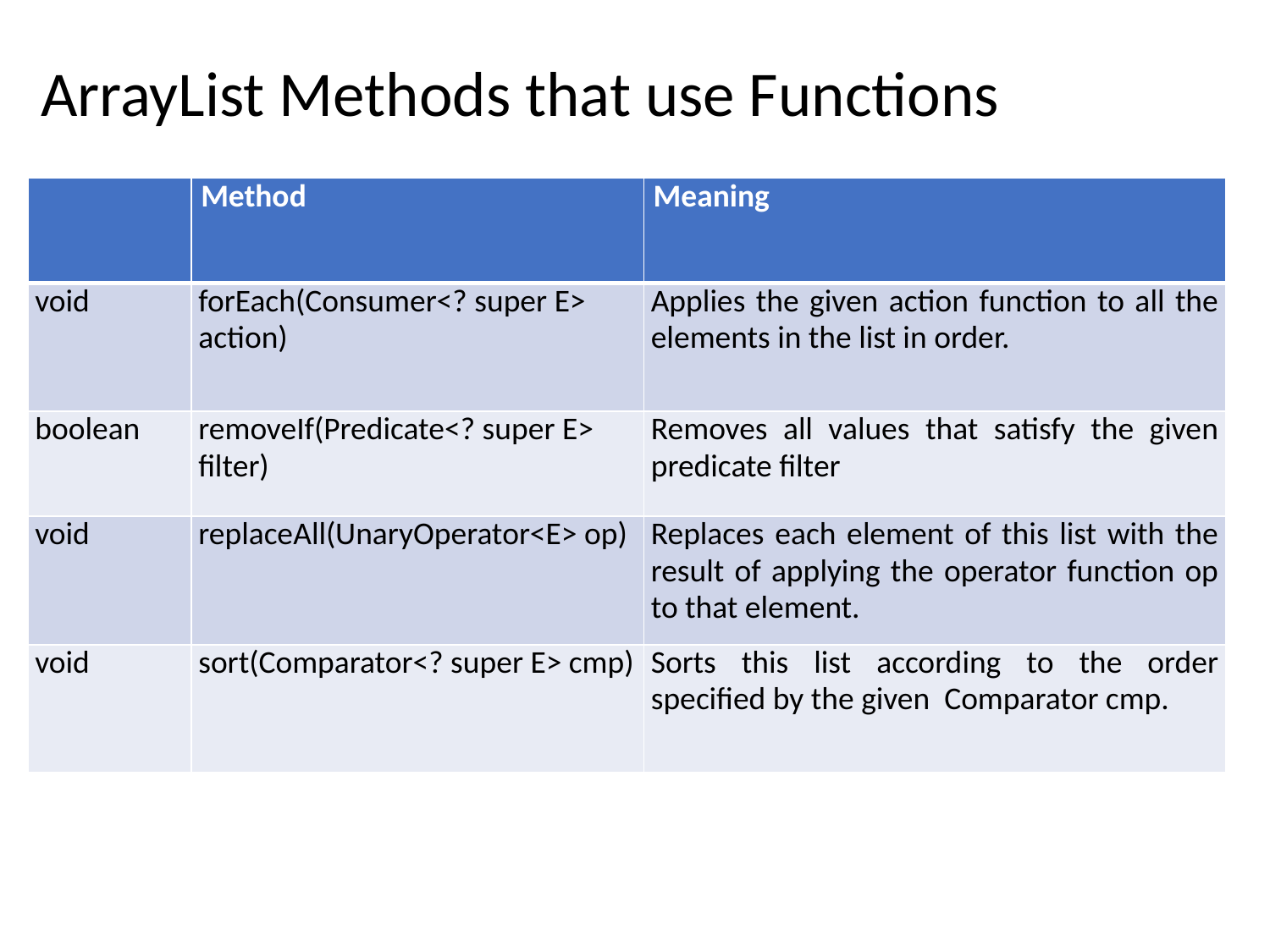

ArrayList Methods that use Functions
|  | Method | Meaning |
| --- | --- | --- |
| void | forEach(Consumer<? super E> action) | Applies the given action function to all the elements in the list in order. |
| boolean | removeIf(Predicate<? super E> filter) | Removes all values that satisfy the given predicate filter |
| void | replaceAll(UnaryOperator<E> op) | Replaces each element of this list with the result of applying the operator function op to that element. |
| void | sort(Comparator<? super E> cmp) | Sorts this list according to the order specified by the given Comparator cmp. |